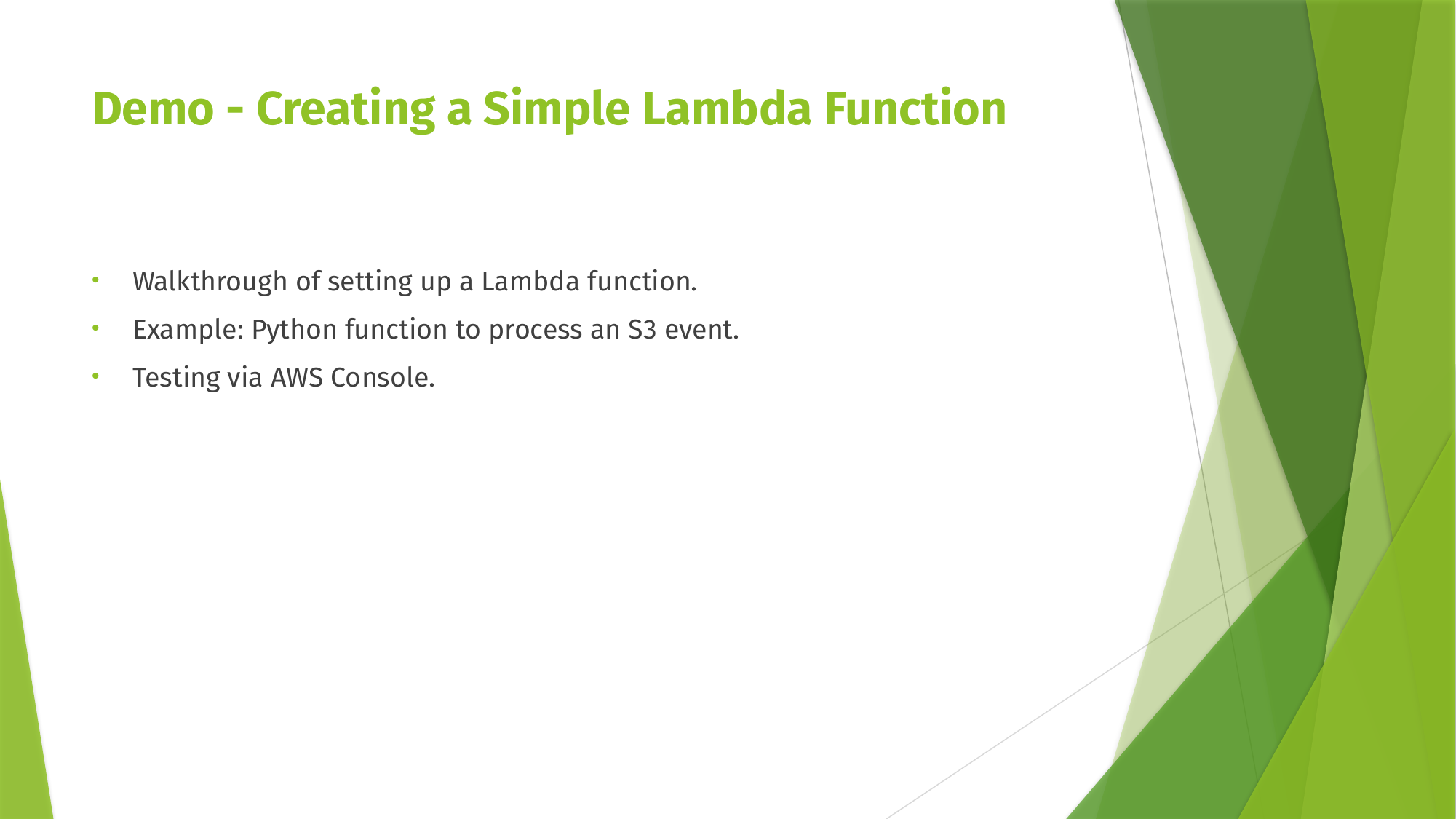

# Demo - Creating a Simple Lambda Function
Walkthrough of setting up a Lambda function.
Example: Python function to process an S3 event.
Testing via AWS Console.